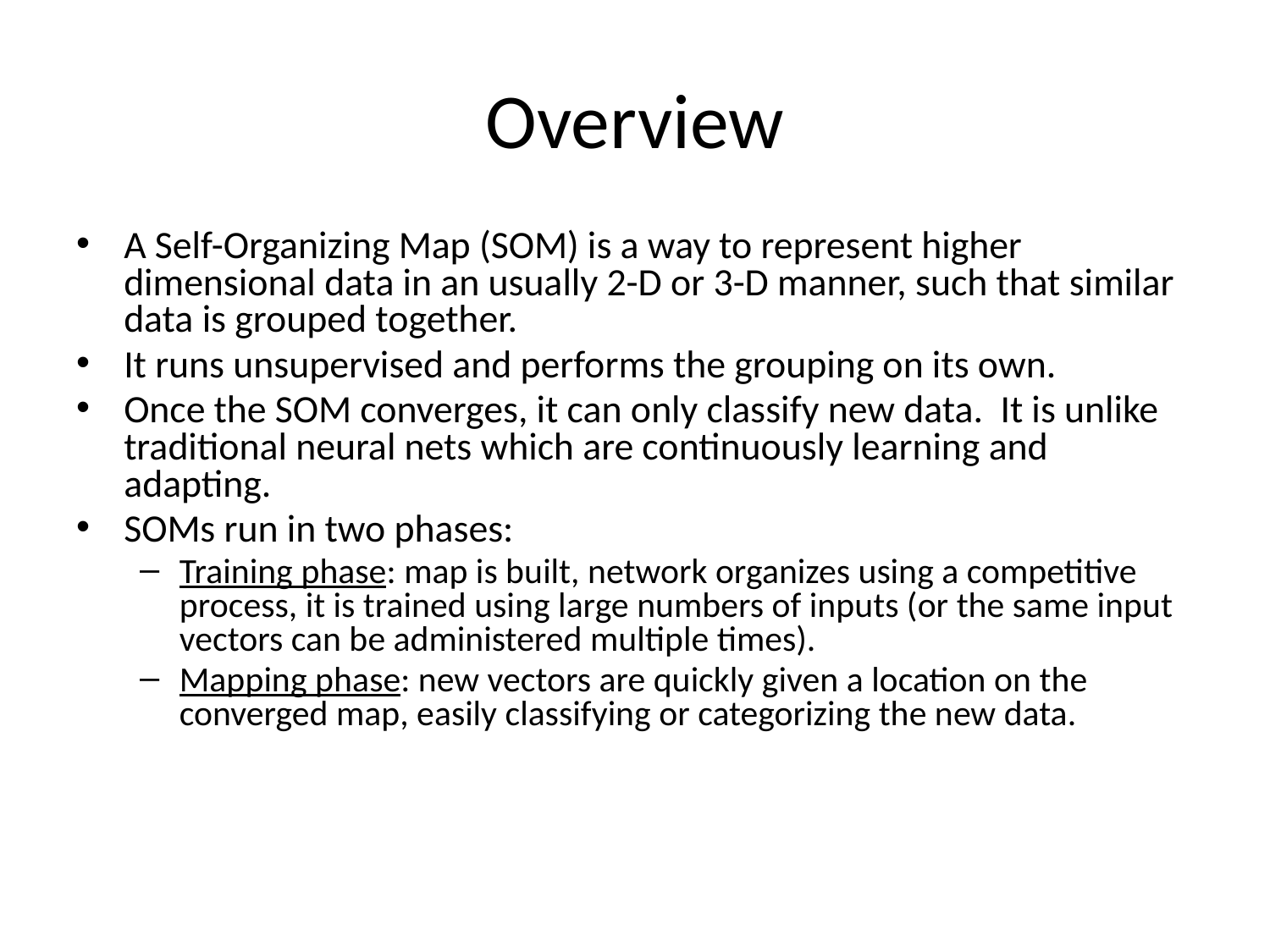

# Overview
A Self-Organizing Map (SOM) is a way to represent higher dimensional data in an usually 2-D or 3-D manner, such that similar data is grouped together.
It runs unsupervised and performs the grouping on its own.
Once the SOM converges, it can only classify new data.  It is unlike traditional neural nets which are continuously learning and adapting.
SOMs run in two phases:
Training phase: map is built, network organizes using a competitive process, it is trained using large numbers of inputs (or the same input vectors can be administered multiple times).
Mapping phase: new vectors are quickly given a location on the converged map, easily classifying or categorizing the new data.